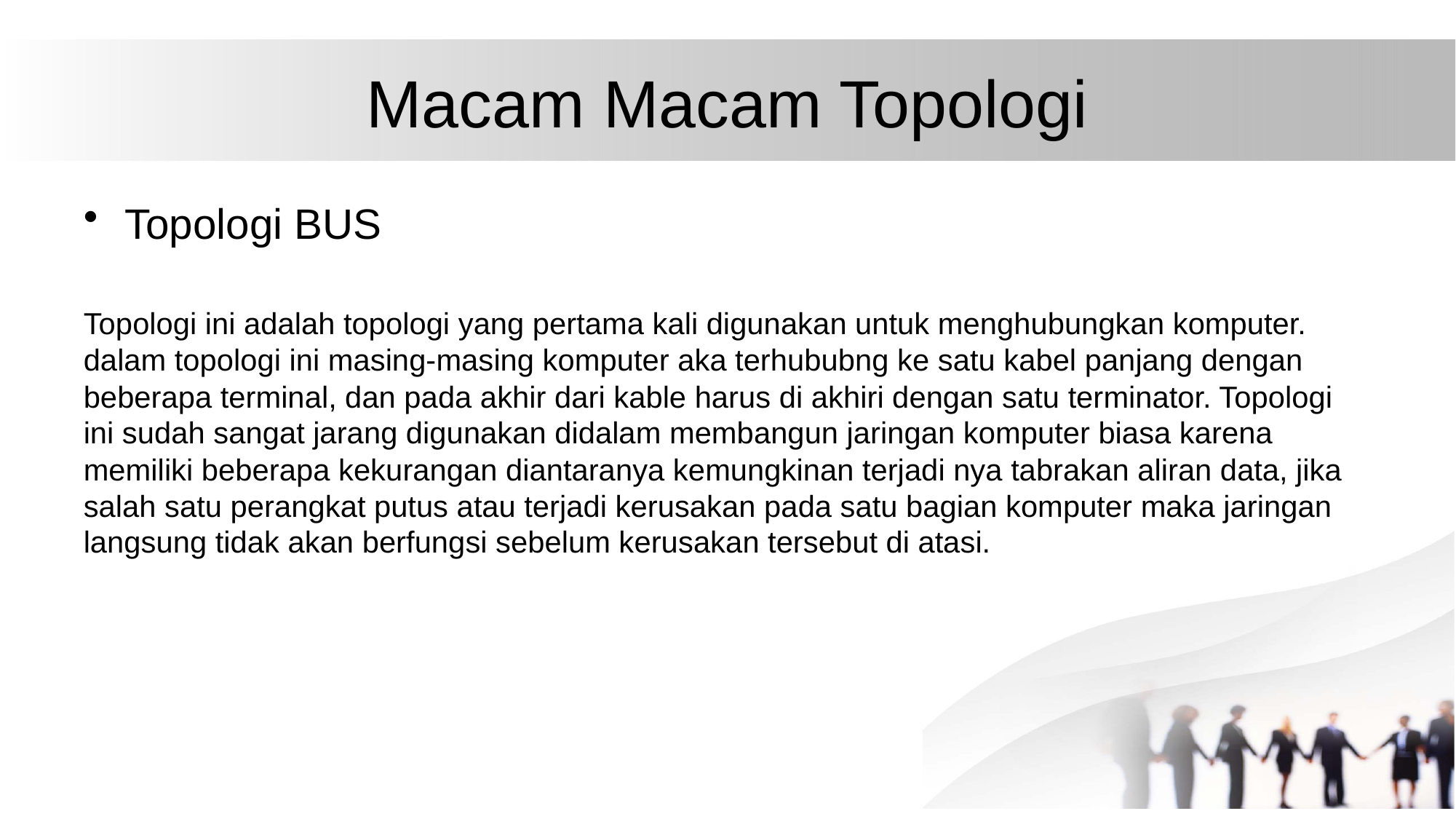

# Macam Macam Topologi
Topologi BUS

Topologi ini adalah topologi yang pertama kali digunakan untuk menghubungkan komputer. dalam topologi ini masing-masing komputer aka terhububng ke satu kabel panjang dengan beberapa terminal, dan pada akhir dari kable harus di akhiri dengan satu terminator. Topologi ini sudah sangat jarang digunakan didalam membangun jaringan komputer biasa karena memiliki beberapa kekurangan diantaranya kemungkinan terjadi nya tabrakan aliran data, jika salah satu perangkat putus atau terjadi kerusakan pada satu bagian komputer maka jaringan langsung tidak akan berfungsi sebelum kerusakan tersebut di atasi.